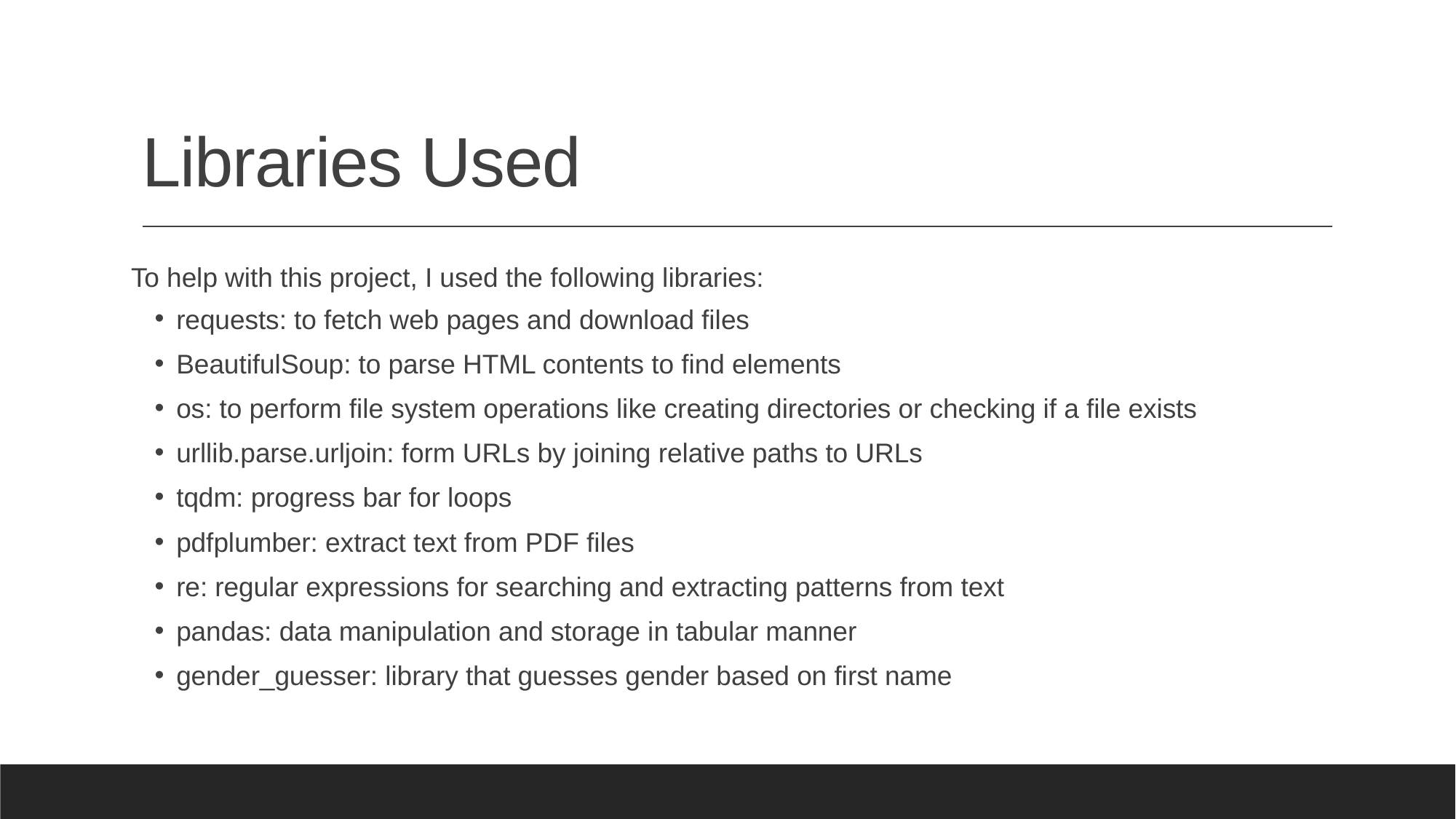

# Libraries Used
To help with this project, I used the following libraries:
requests: to fetch web pages and download files
BeautifulSoup: to parse HTML contents to find elements
os: to perform file system operations like creating directories or checking if a file exists
urllib.parse.urljoin: form URLs by joining relative paths to URLs
tqdm: progress bar for loops
pdfplumber: extract text from PDF files
re: regular expressions for searching and extracting patterns from text
pandas: data manipulation and storage in tabular manner
gender_guesser: library that guesses gender based on first name